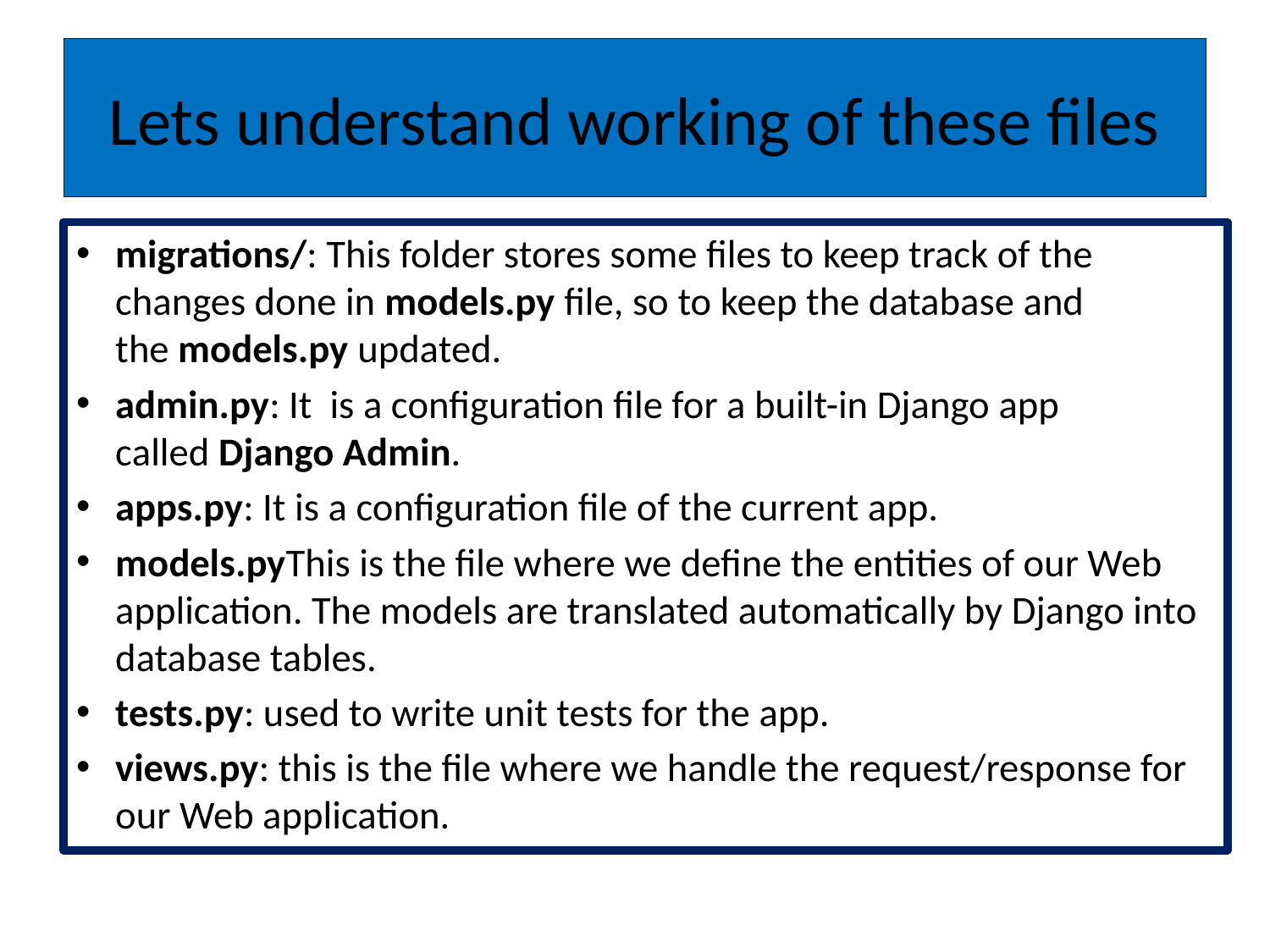

# Lets understand working of these files
migrations/: This folder stores some files to keep track of the changes done in models.py file, so to keep the database and the models.py updated.
admin.py: It  is a configuration file for a built-in Django app called Django Admin.
apps.py: It is a configuration file of the current app.
models.pyThis is the file where we define the entities of our Web application. The models are translated automatically by Django into database tables.
tests.py: used to write unit tests for the app.
views.py: this is the file where we handle the request/response for our Web application.